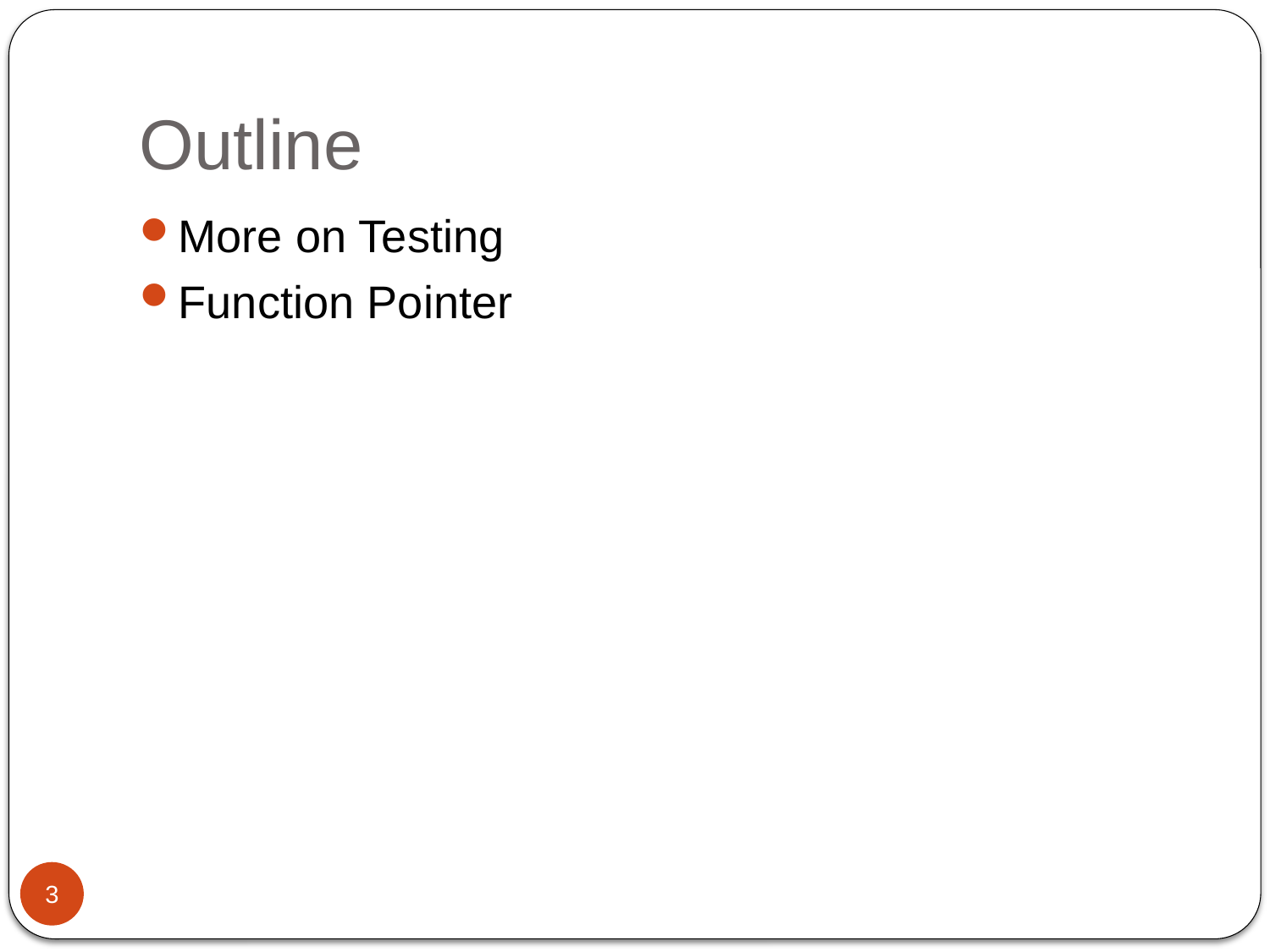

# Outline
More on Testing
Function Pointer
3